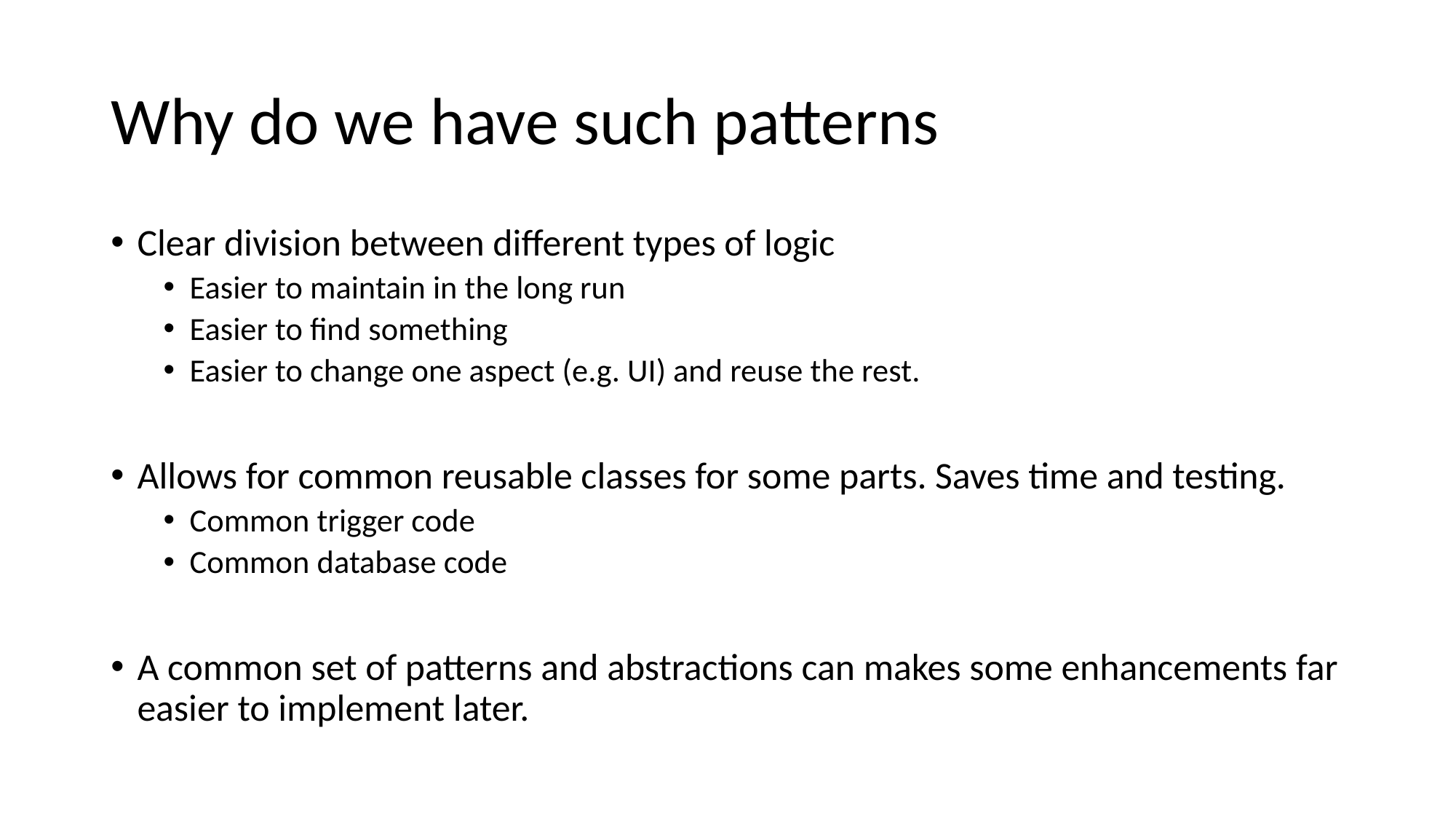

# Why do we have such patterns
Clear division between different types of logic
Easier to maintain in the long run
Easier to find something
Easier to change one aspect (e.g. UI) and reuse the rest.

Allows for common reusable classes for some parts. Saves time and testing.
Common trigger code
Common database code

A common set of patterns and abstractions can makes some enhancements far easier to implement later.